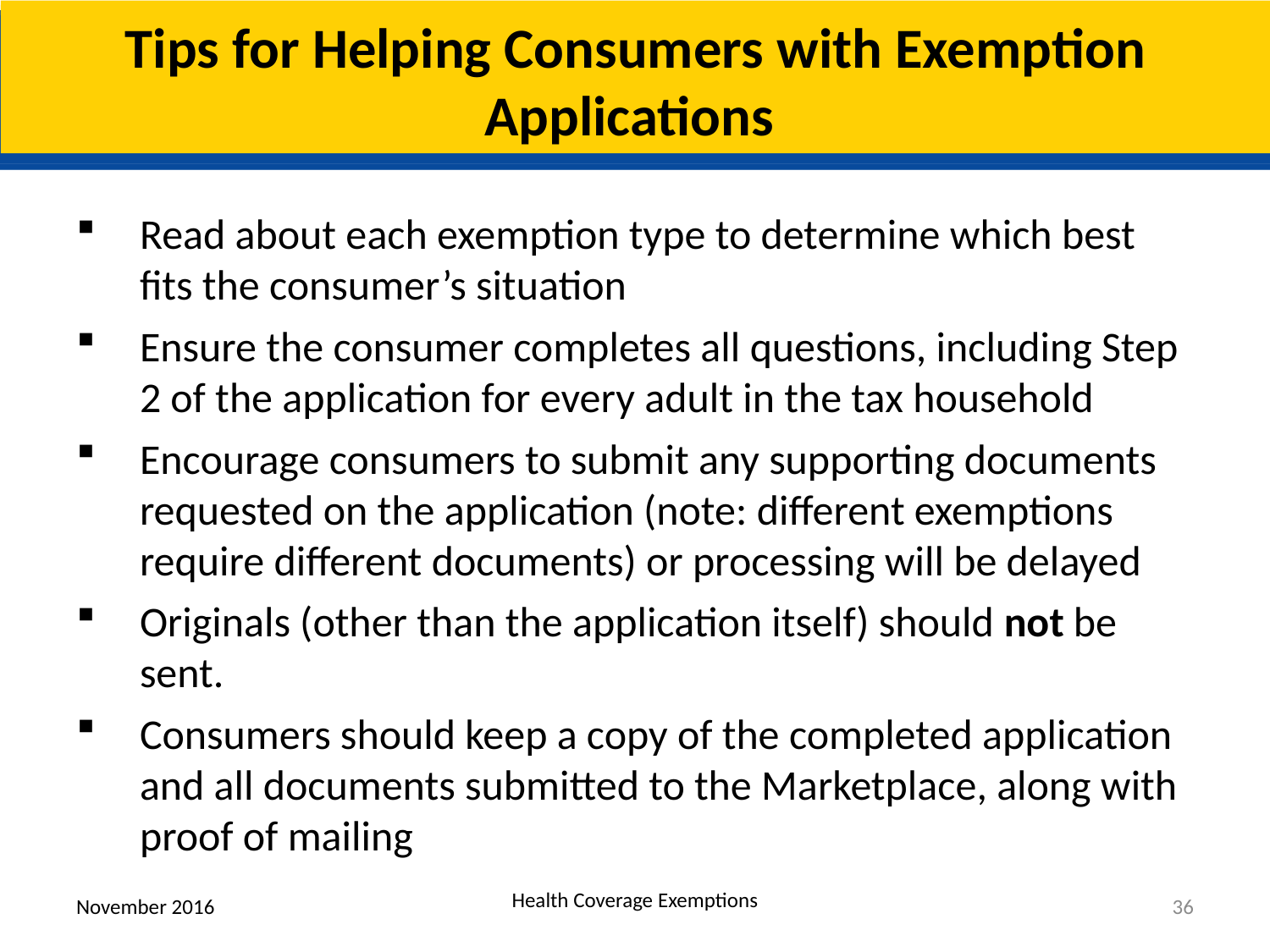

# Tips for Helping Consumers with Exemption Applications
Read about each exemption type to determine which best fits the consumer’s situation
Ensure the consumer completes all questions, including Step 2 of the application for every adult in the tax household
Encourage consumers to submit any supporting documents requested on the application (note: different exemptions require different documents) or processing will be delayed
Originals (other than the application itself) should not be sent.
Consumers should keep a copy of the completed application and all documents submitted to the Marketplace, along with proof of mailing
November 2016
Health Coverage Exemptions
36